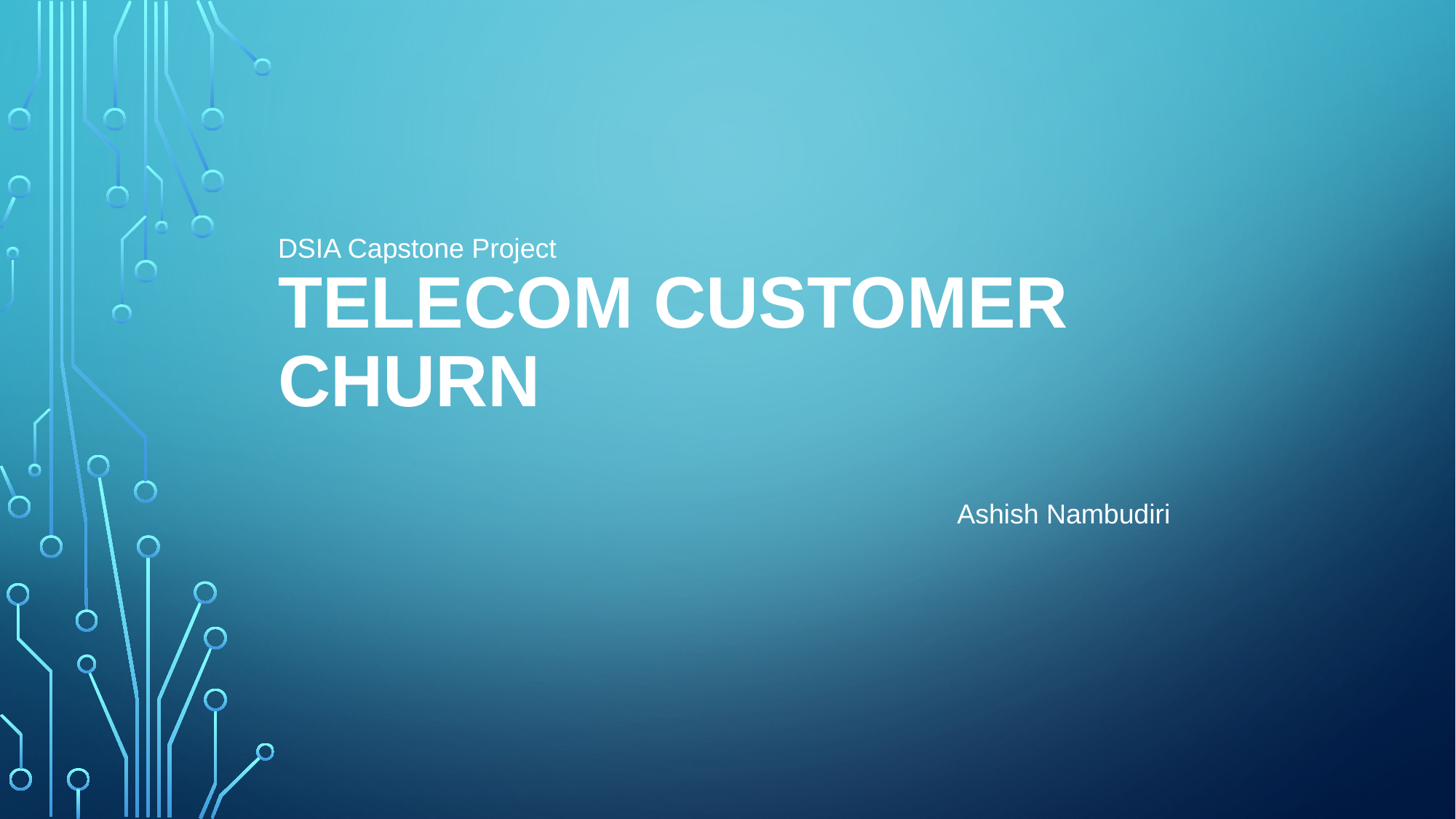

DSIA Capstone Project
# Telecom Customer Churn
Ashish Nambudiri